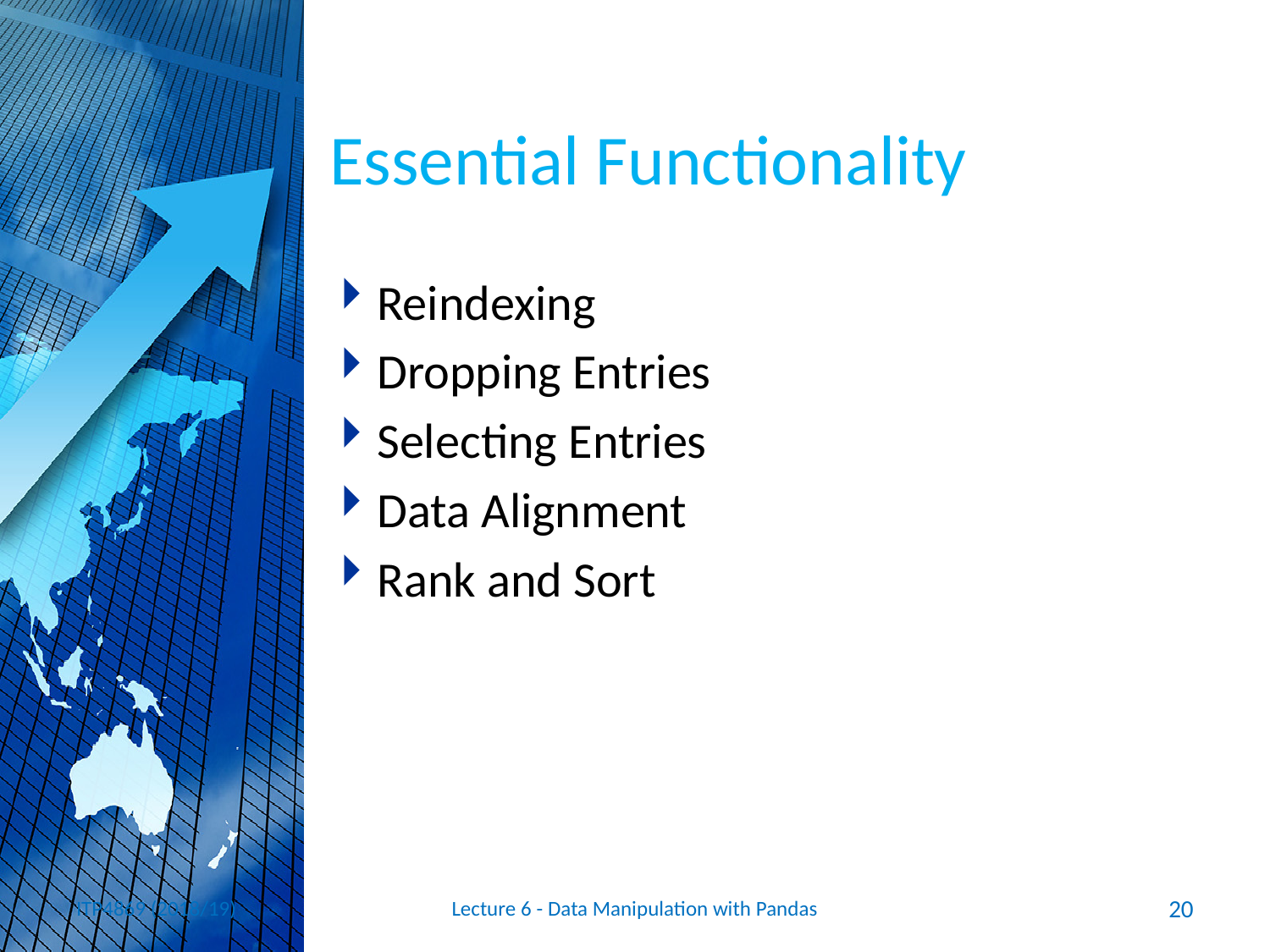

# Essential Functionality
Reindexing
Dropping Entries
Selecting Entries
Data Alignment
Rank and Sort
ITP4869 (2018/19)
Lecture 6 - Data Manipulation with Pandas
20